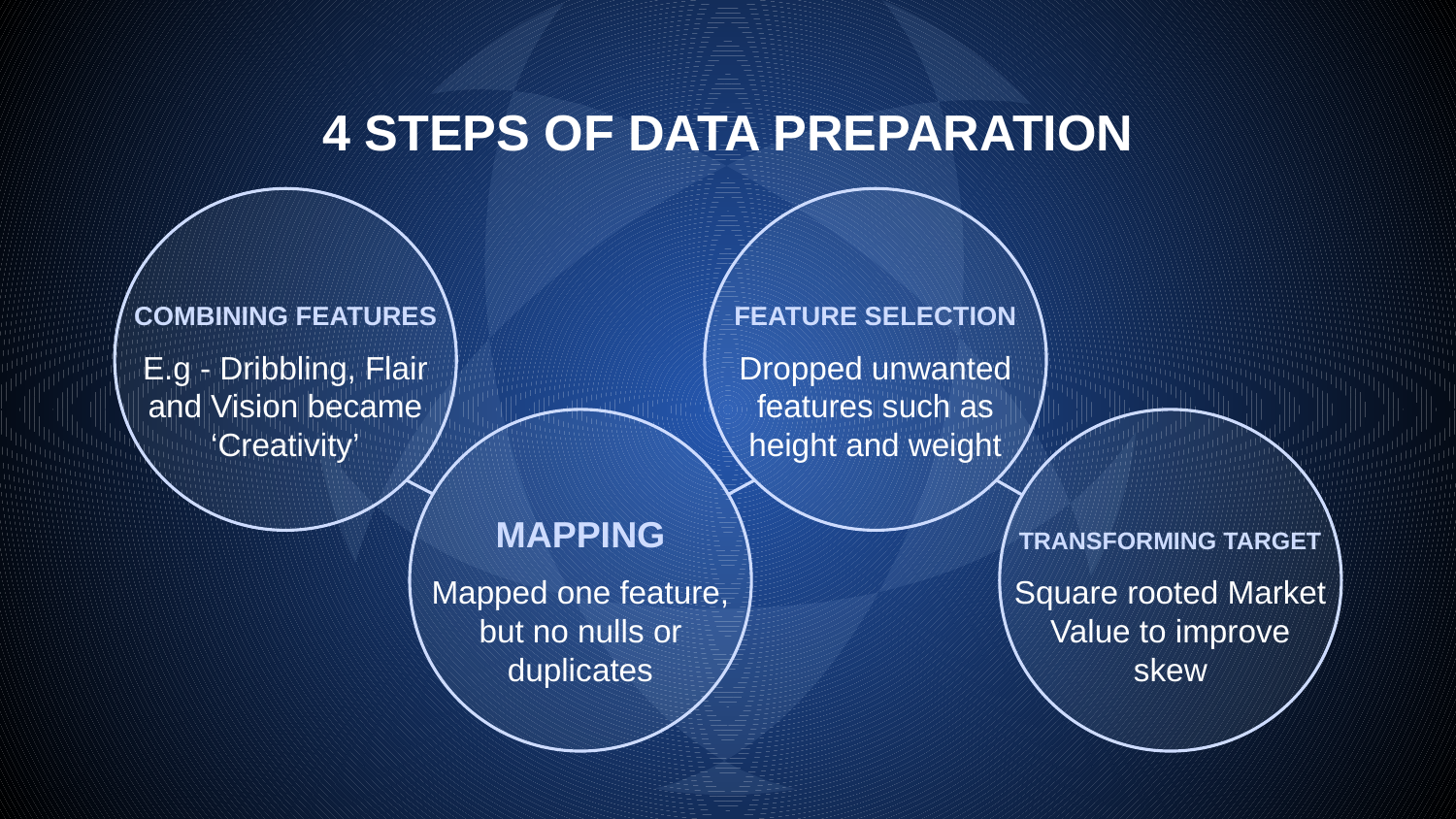

# 4 STEPS OF DATA PREPARATION

COMBINING FEATURES
FEATURE SELECTION
E.g - Dribbling, Flair and Vision became ‘Creativity’

Dropped unwanted features such as height and weight

MAPPING
TRANSFORMING TARGET
Mapped one feature, but no nulls or duplicates

Square rooted Market Value to improve skew